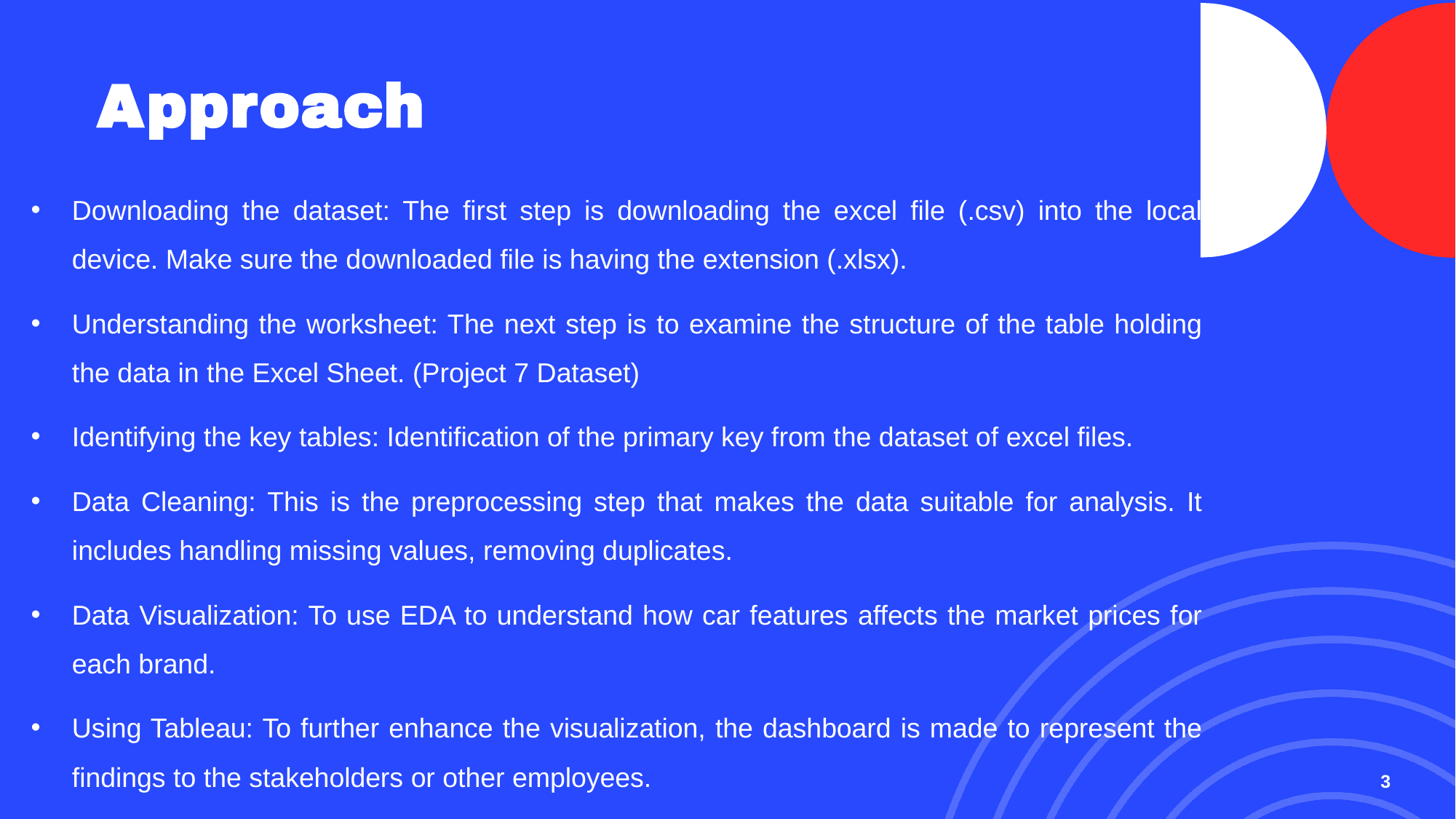

# Approach
Downloading the dataset: The first step is downloading the excel file (.csv) into the local device. Make sure the downloaded file is having the extension (.xlsx).
Understanding the worksheet: The next step is to examine the structure of the table holding the data in the Excel Sheet. (Project 7 Dataset)
Identifying the key tables: Identification of the primary key from the dataset of excel files.
Data Cleaning: This is the preprocessing step that makes the data suitable for analysis. It includes handling missing values, removing duplicates.
Data Visualization: To use EDA to understand how car features affects the market prices for each brand.
Using Tableau: To further enhance the visualization, the dashboard is made to represent the findings to the stakeholders or other employees.
3